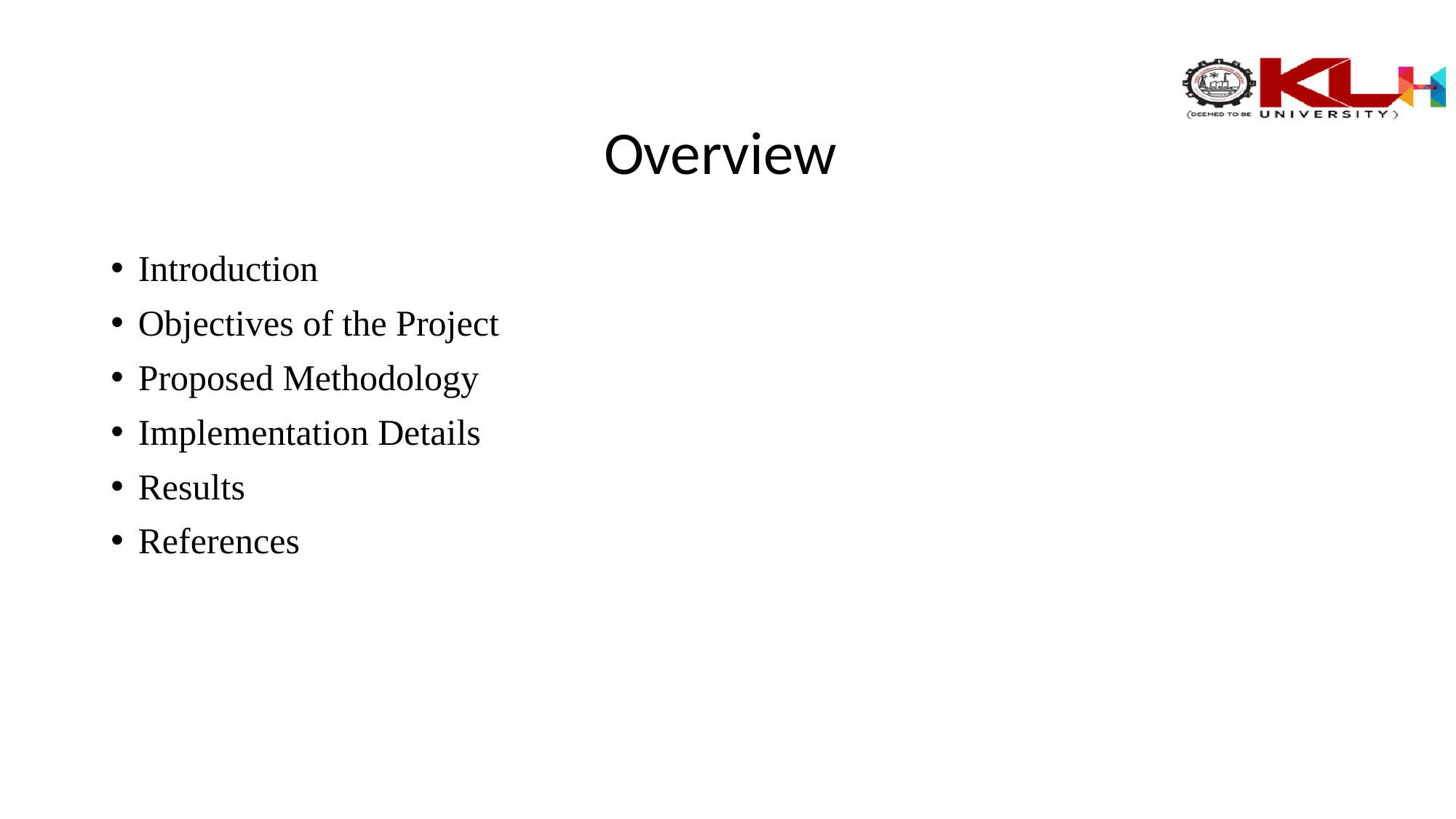

# Overview
Introduction
Objectives of the Project
Proposed Methodology
Implementation Details
Results
References